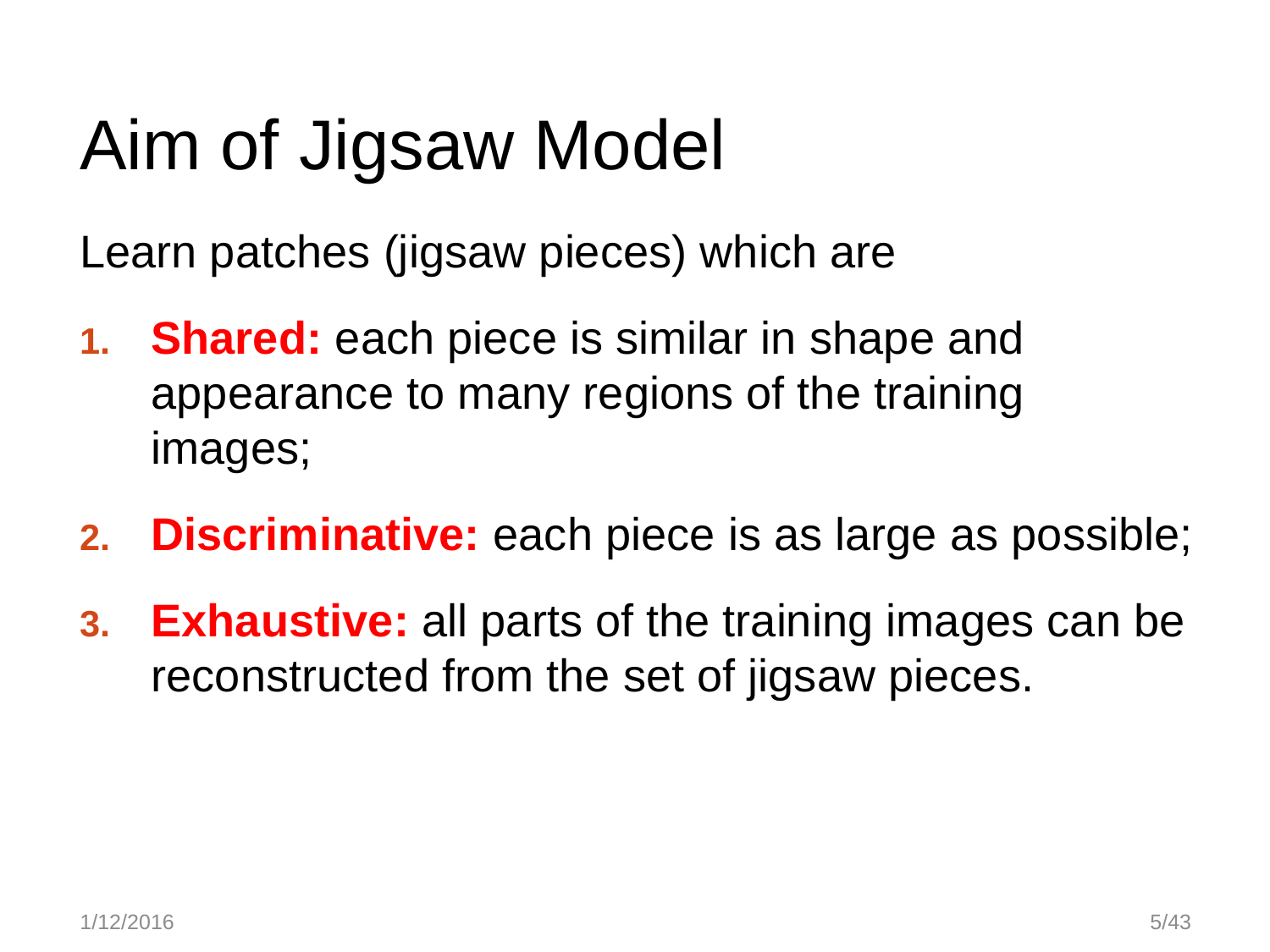

# Aim of Jigsaw Model
Learn patches (jigsaw pieces) which are
Shared: each piece is similar in shape and appearance to many regions of the training images;
Discriminative: each piece is as large as possible;
Exhaustive: all parts of the training images can be reconstructed from the set of jigsaw pieces.
1/12/2016
5/43